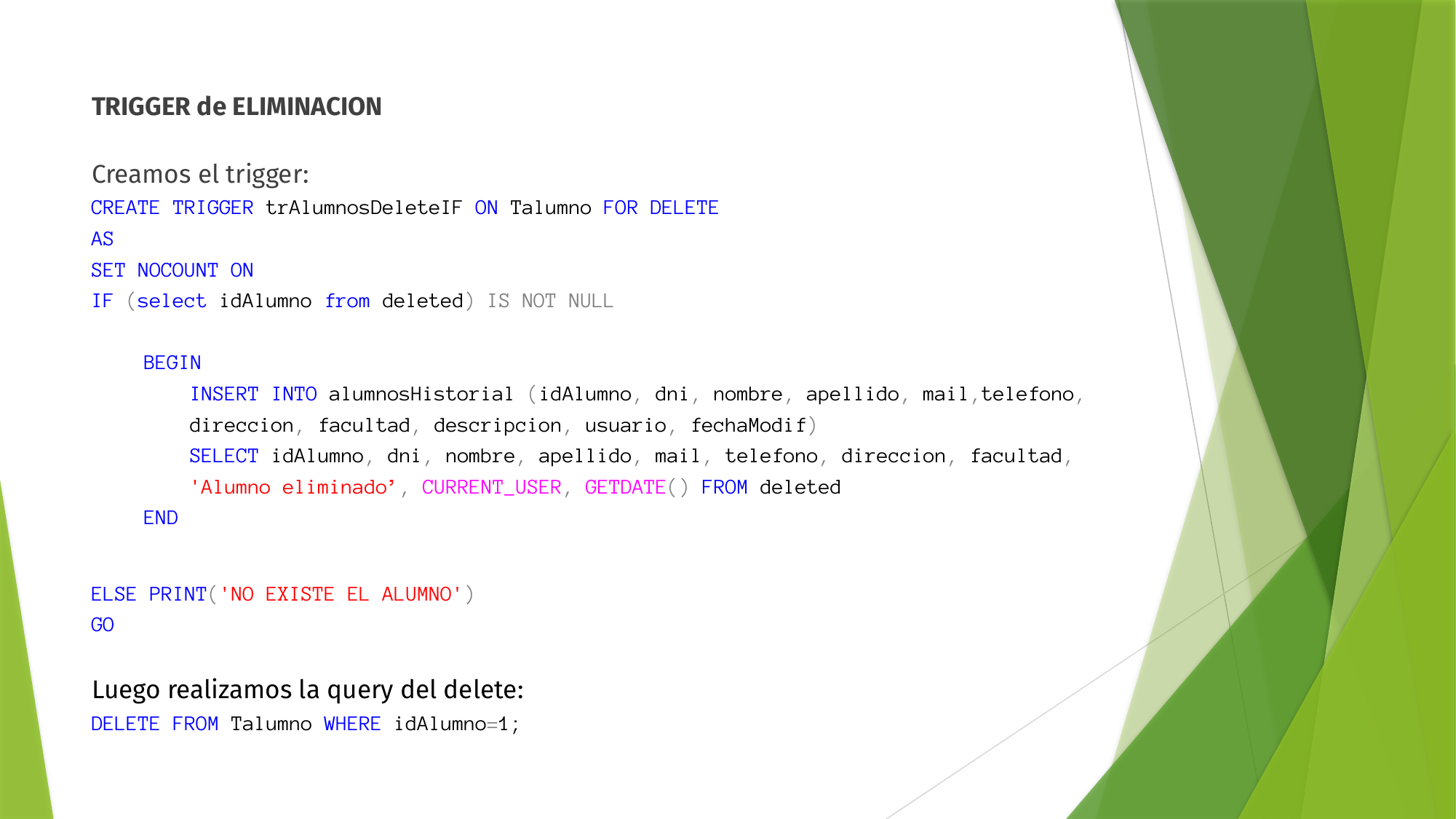

TRIGGER de ELIMINACION

Creamos el trigger:
CREATE TRIGGER trAlumnosDeleteIF ON Talumno FOR DELETE
AS
SET NOCOUNT ON
IF (select idAlumno from deleted) IS NOT NULL

BEGIN
INSERT INTO alumnosHistorial (idAlumno, dni, nombre, apellido, mail,telefono,
direccion, facultad, descripcion, usuario, fechaModif)
SELECT idAlumno, dni, nombre, apellido, mail, telefono, direccion, facultad, 'Alumno eliminado’, CURRENT_USER, GETDATE() FROM deleted
END

ELSE PRINT('NO EXISTE EL ALUMNO')
GO

Luego realizamos la query del delete:
DELETE FROM Talumno WHERE idAlumno=1;